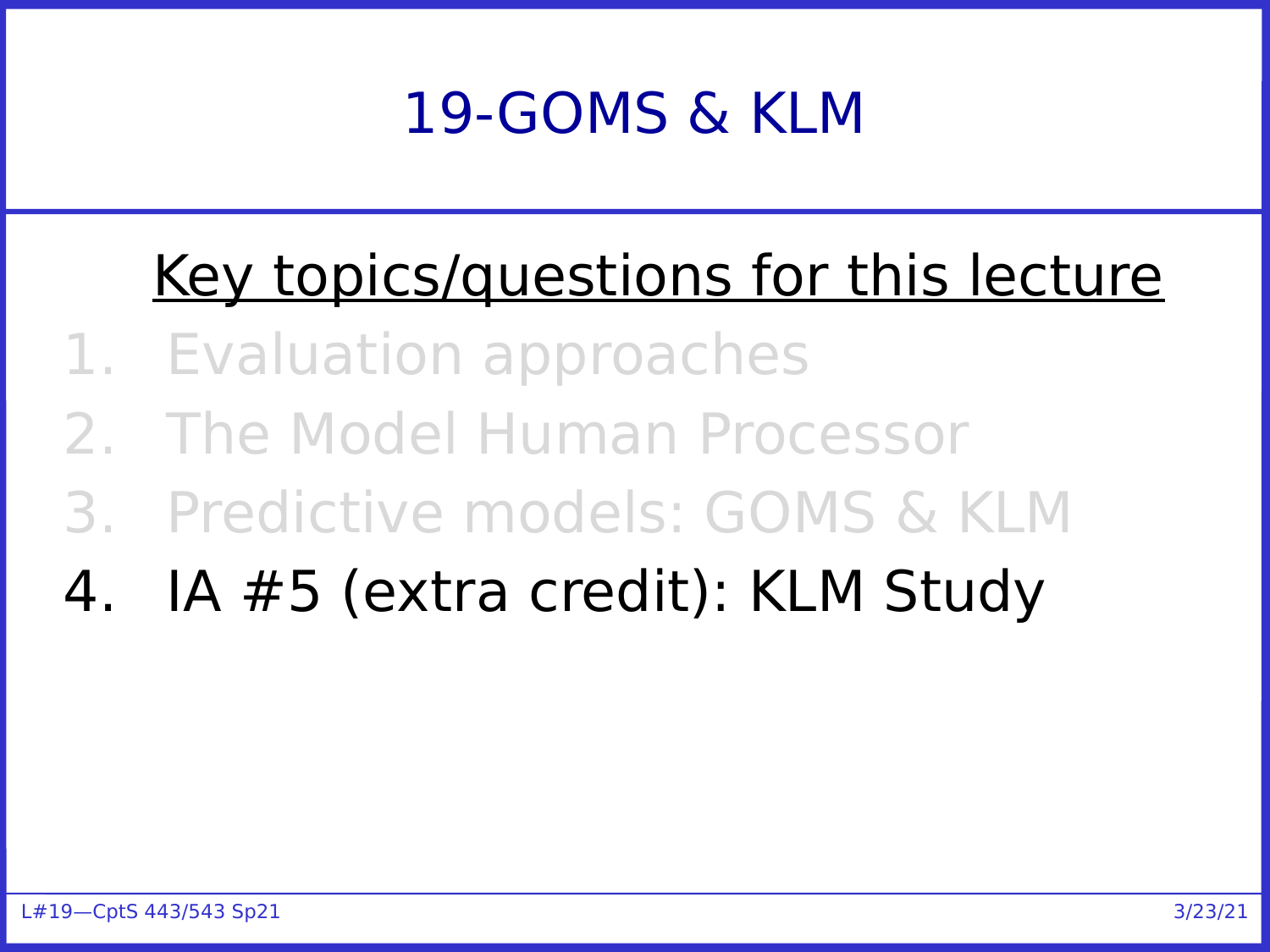

# 19-GOMS & KLM
Key topics/questions for this lecture
Evaluation approaches
The Model Human Processor
Predictive models: GOMS & KLM
IA #5 (extra credit): KLM Study